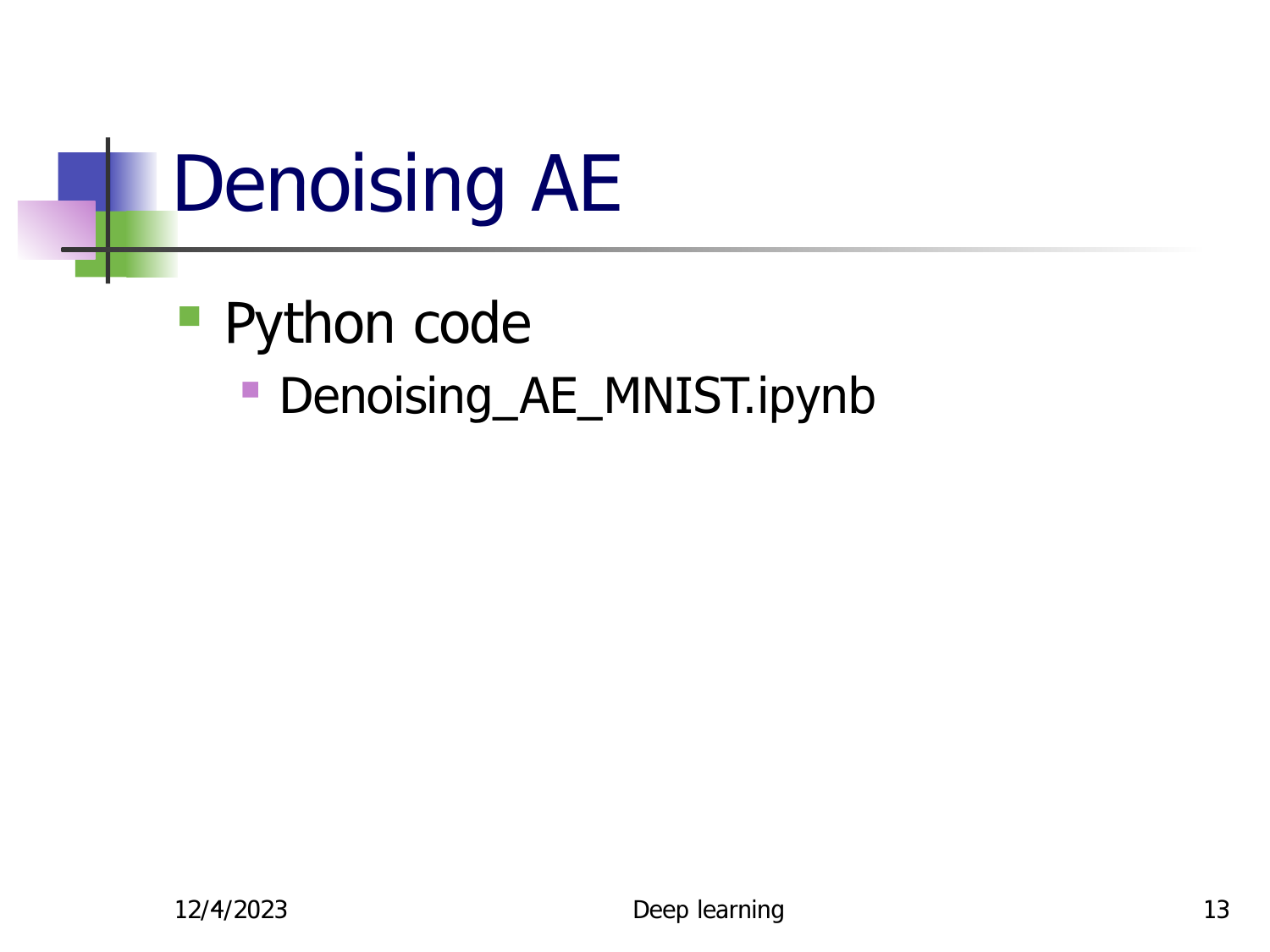

# Denoising AE
Python code
Denoising_AE_MNIST.ipynb
12/4/2023
Deep learning
13